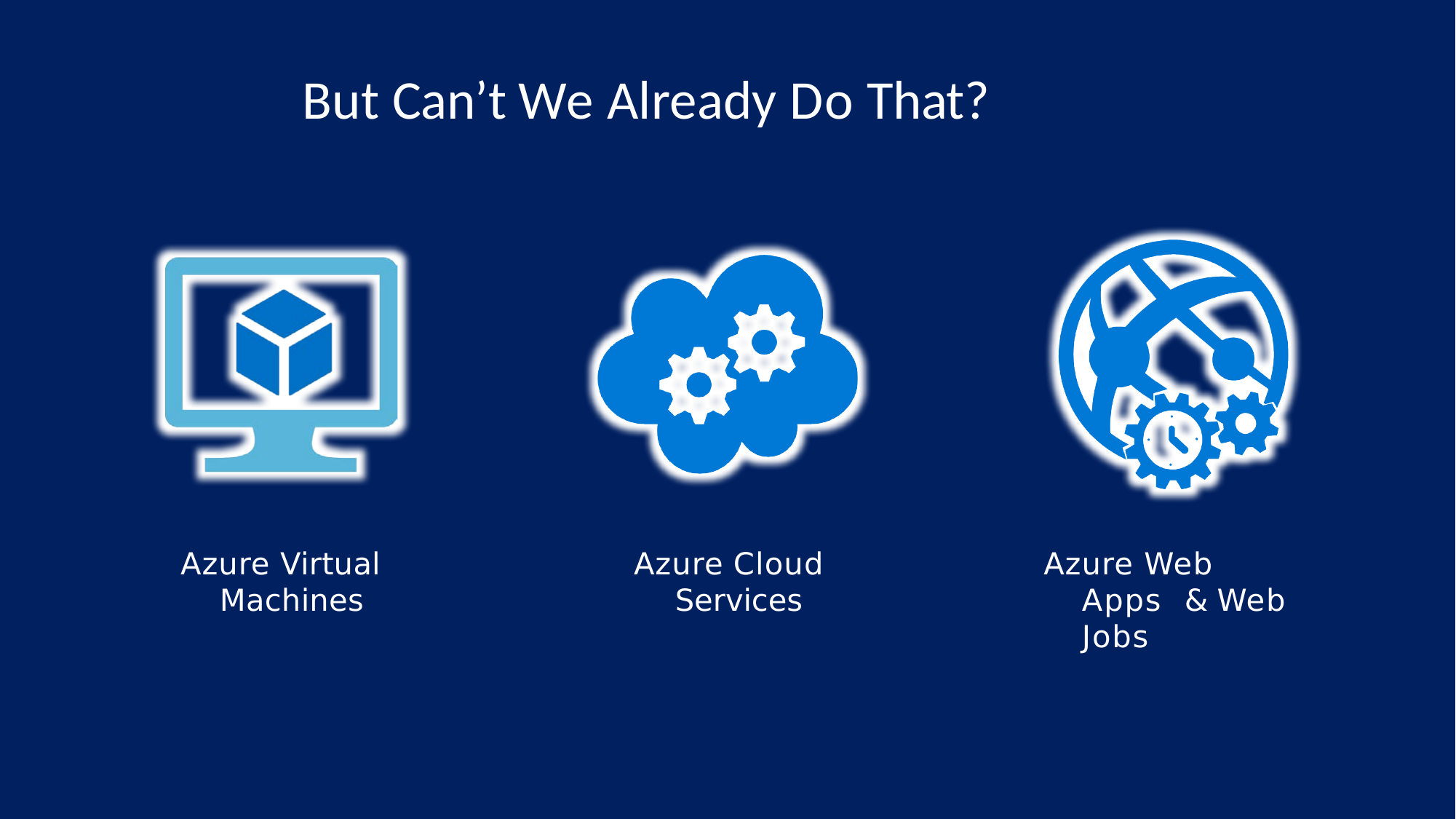

# But Can’t We Already Do That?

Azure Virtual  Machines
Azure Cloud  Services
Azure Web Apps  & Web Jobs